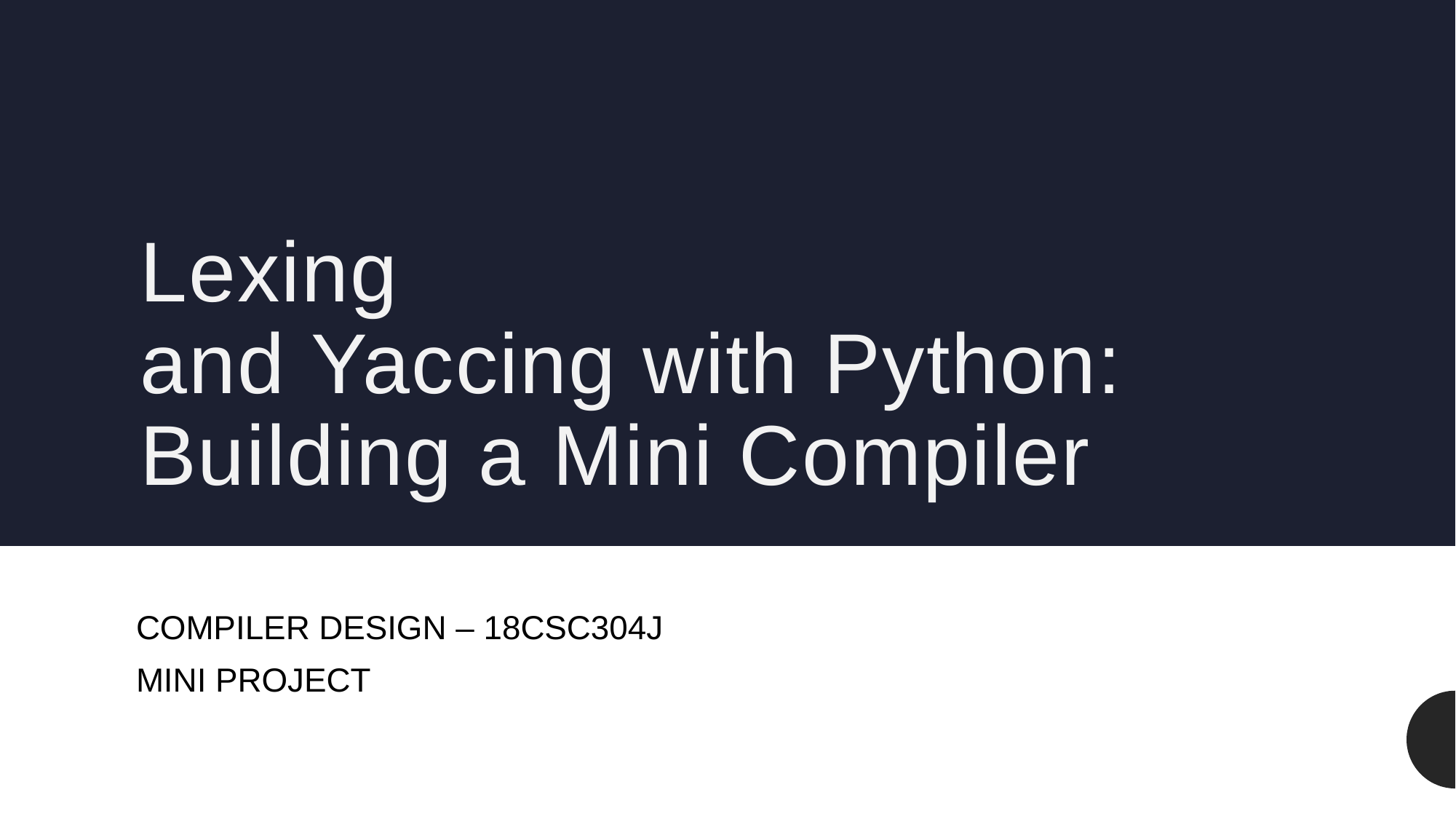

# Lexing and Yaccing with Python: Building a Mini Compiler
COMPILER DESIGN – 18CSC304J
MINI PROJECT